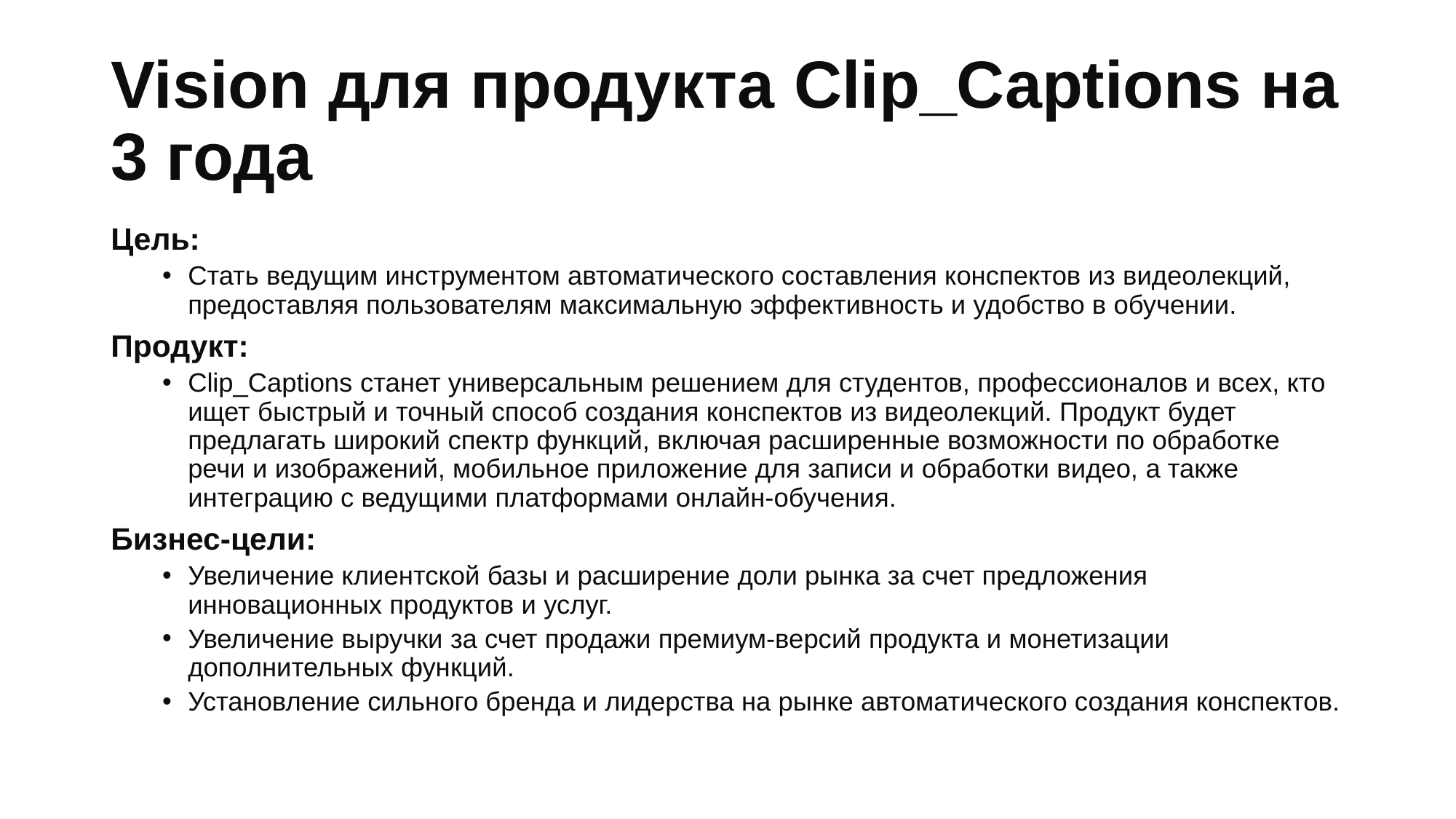

# Vision для продукта Clip_Captions на 3 года
Цель:
Стать ведущим инструментом автоматического составления конспектов из видеолекций, предоставляя пользователям максимальную эффективность и удобство в обучении.
Продукт:
Clip_Captions станет универсальным решением для студентов, профессионалов и всех, кто ищет быстрый и точный способ создания конспектов из видеолекций. Продукт будет предлагать широкий спектр функций, включая расширенные возможности по обработке речи и изображений, мобильное приложение для записи и обработки видео, а также интеграцию с ведущими платформами онлайн-обучения.
Бизнес-цели:
Увеличение клиентской базы и расширение доли рынка за счет предложения инновационных продуктов и услуг.
Увеличение выручки за счет продажи премиум-версий продукта и монетизации дополнительных функций.
Установление сильного бренда и лидерства на рынке автоматического создания конспектов.